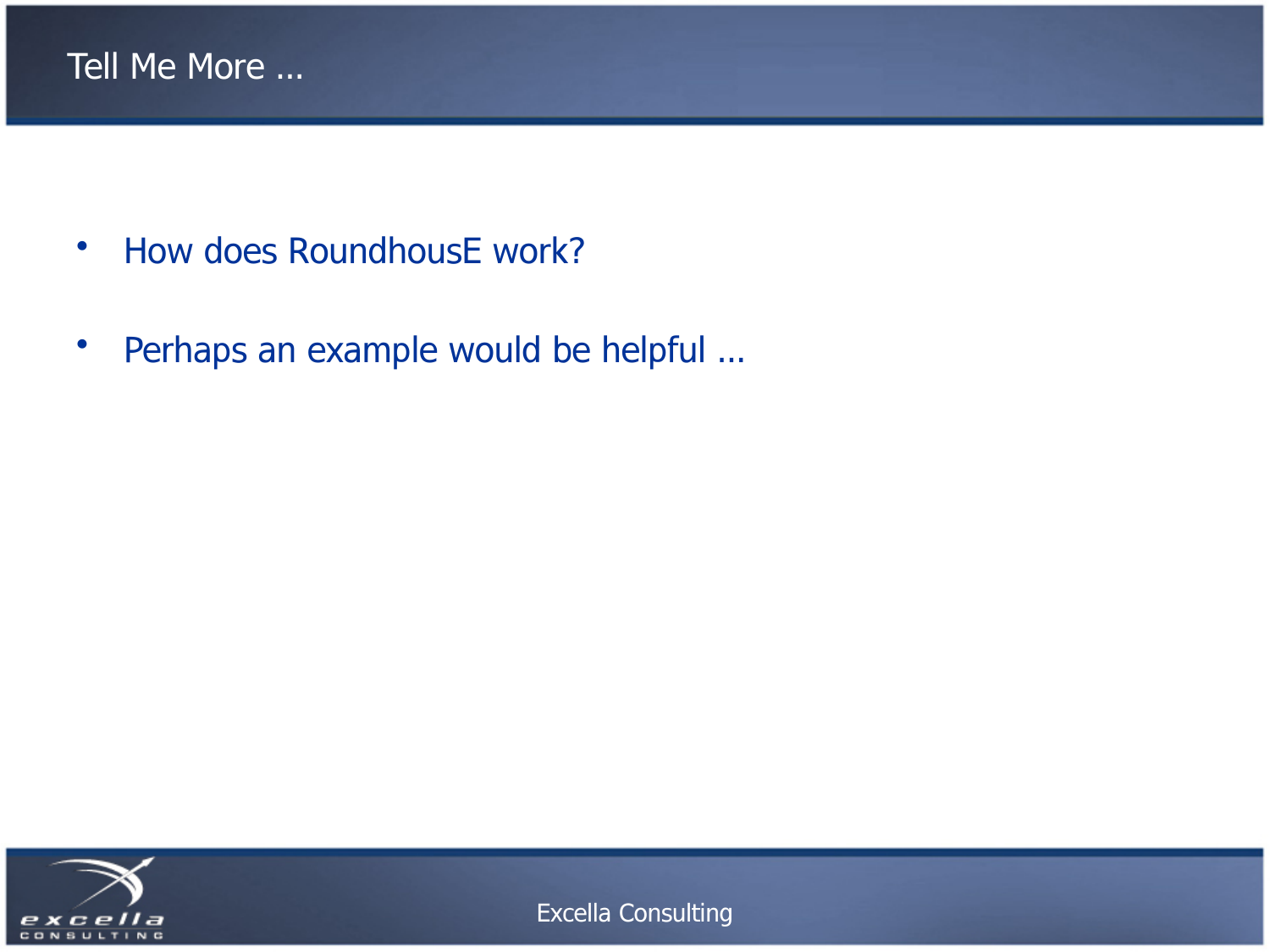

# Tell Me More …
How does RoundhousE work?

Perhaps an example would be helpful …